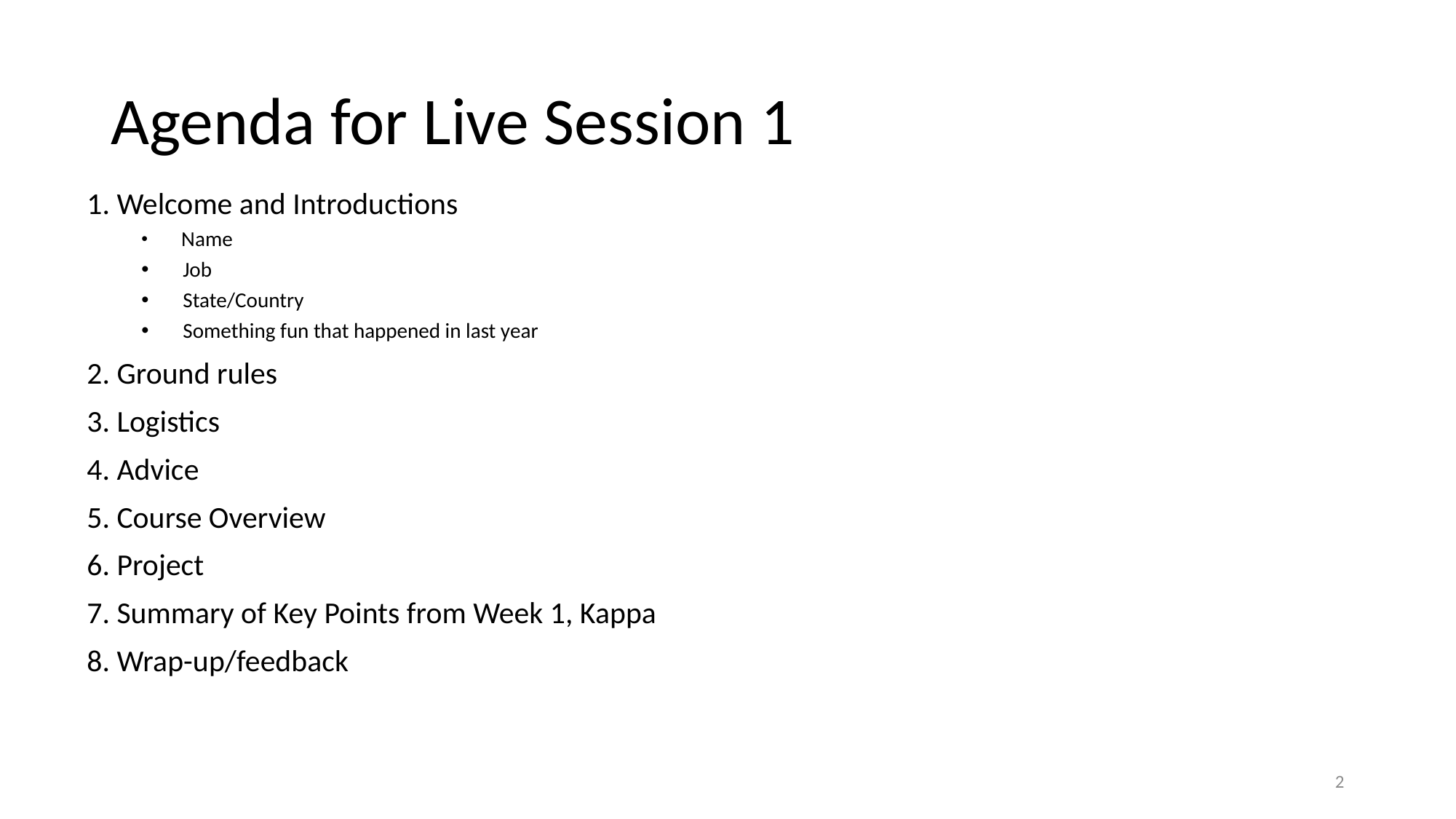

# Agenda for Live Session 1
1. Welcome and Introductions
   Name
   Job
   State/Country
   Something fun that happened in last year
2. Ground rules
3. Logistics
4. Advice
5. Course Overview
6. Project
7. Summary of Key Points from Week 1, Kappa
8. Wrap-up/feedback
2